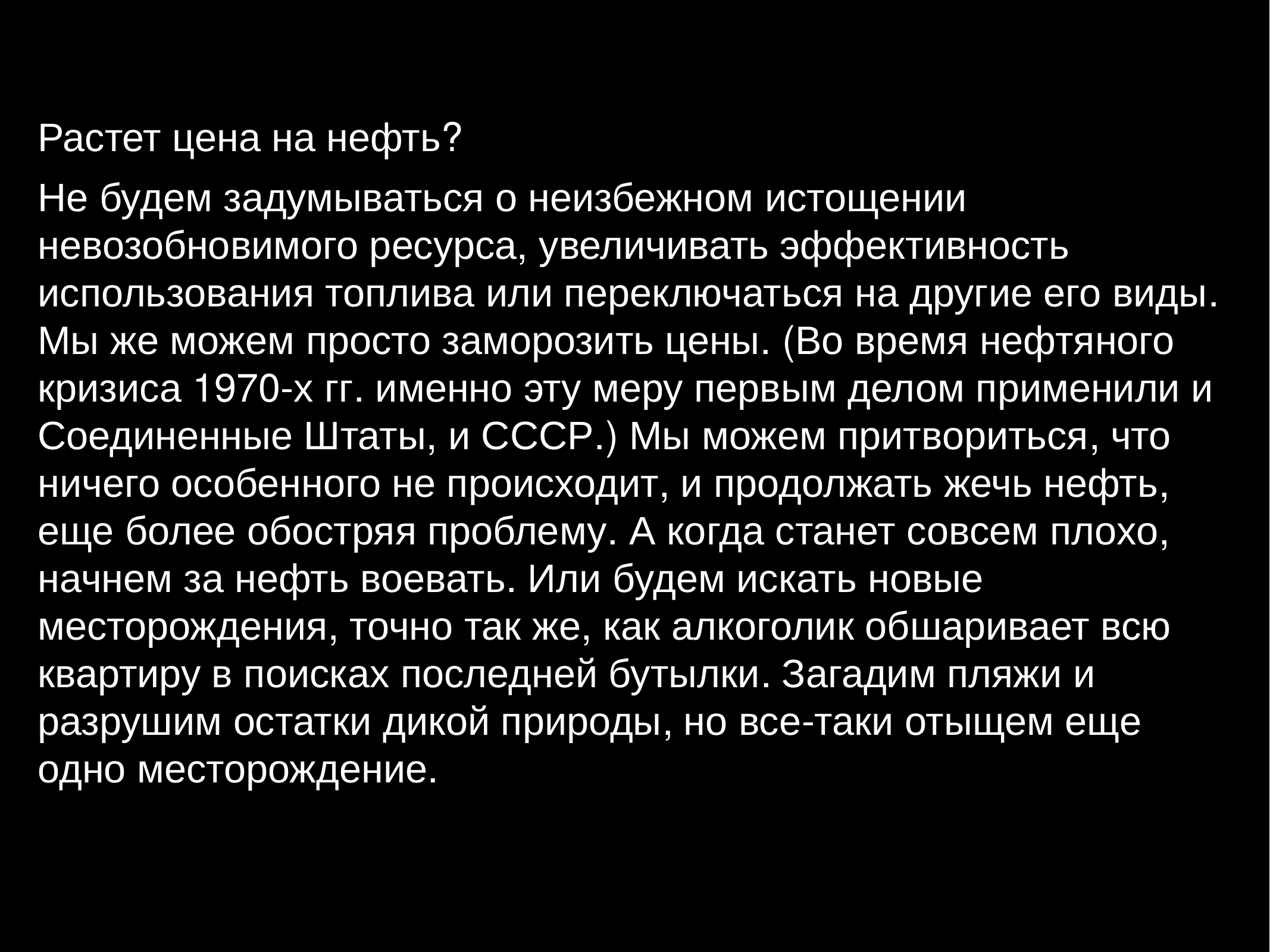

32
Растет цена на нефть?
Не будем задумываться о неизбежном истощении невозобновимого ресурса, увеличивать эффективность использования топлива или переключаться на другие его виды. Мы же можем просто заморозить цены. (Во время нефтяного кризиса 1970-х гг. именно эту меру первым делом применили и Соединенные Штаты, и СССР.) Мы можем притвориться, что ничего особенного не происходит, и продолжать жечь нефть, еще более обостряя проблему. А когда станет совсем плохо, начнем за нефть воевать. Или будем искать новые месторождения, точно так же, как алкоголик обшаривает всю квартиру в поисках последней бутылки. Загадим пляжи и разрушим остатки дикой природы, но все-таки отыщем еще одно месторождение.